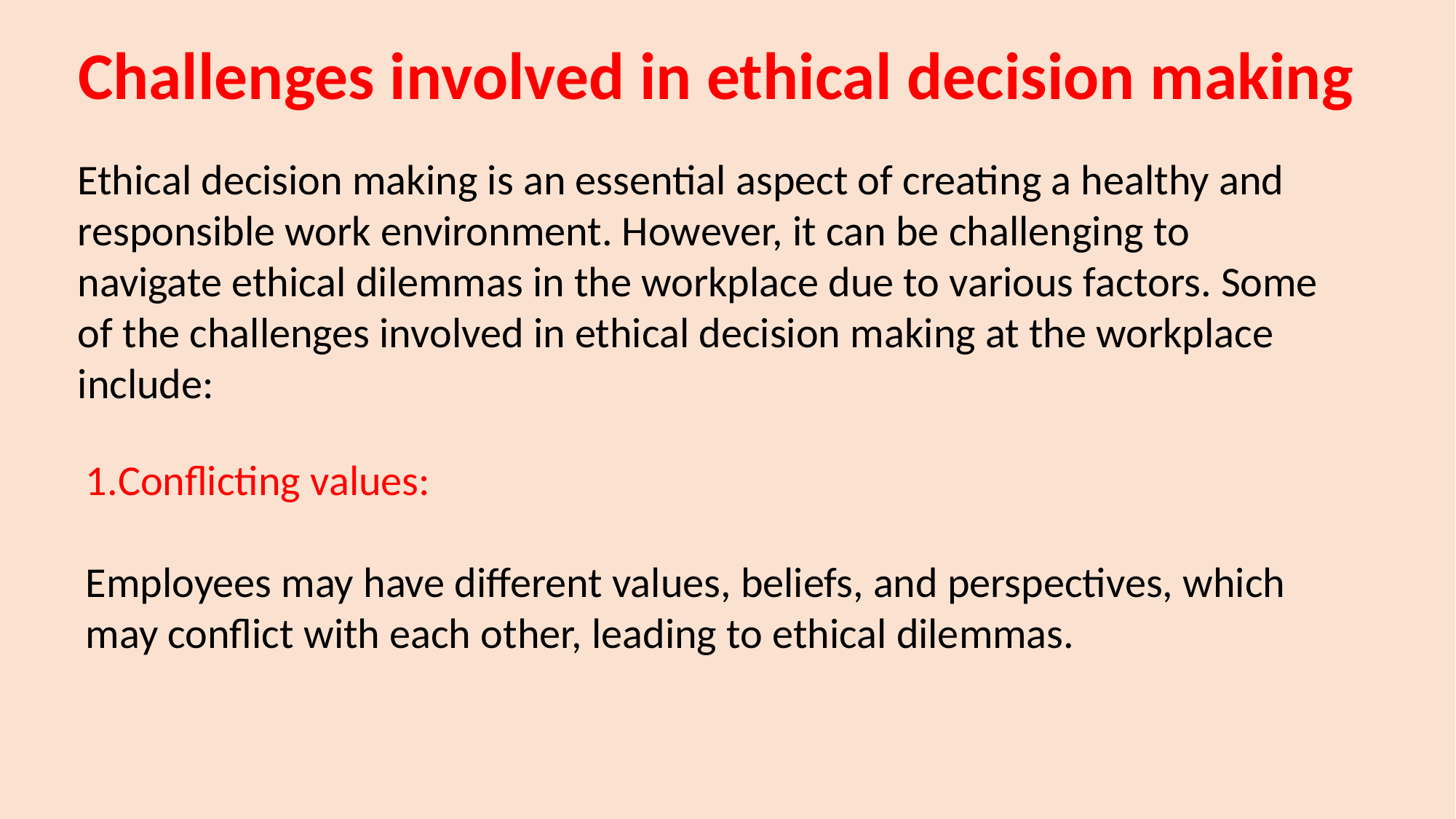

# Challenges involved in ethical decision making
Ethical decision making is an essential aspect of creating a healthy and responsible work environment. However, it can be challenging to navigate ethical dilemmas in the workplace due to various factors. Some of the challenges involved in ethical decision making at the workplace include:
Conflicting values:

Employees may have different values, beliefs, and perspectives, which may conflict with each other, leading to ethical dilemmas.